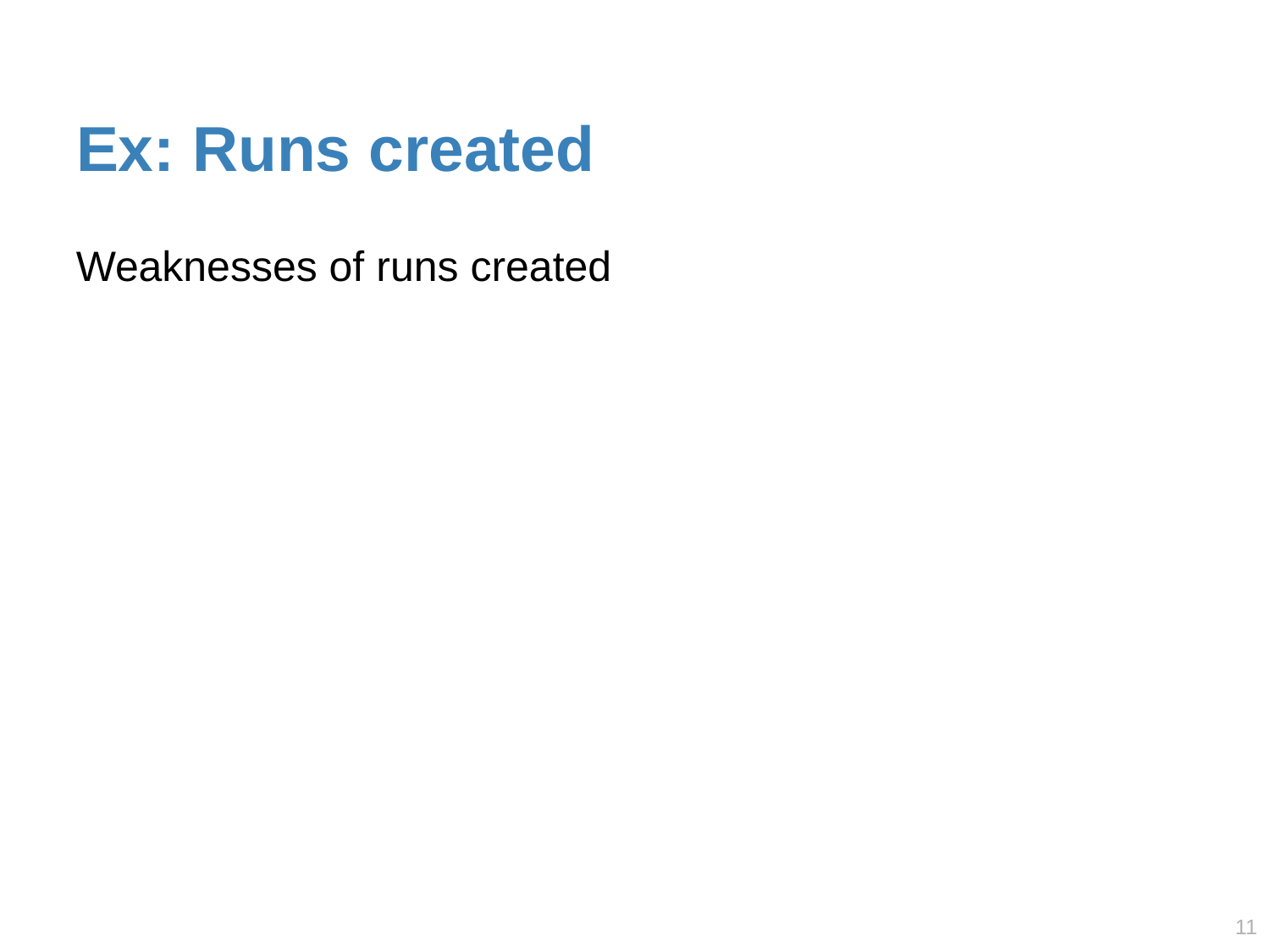

# Ex: Runs created

Weaknesses of runs created

11